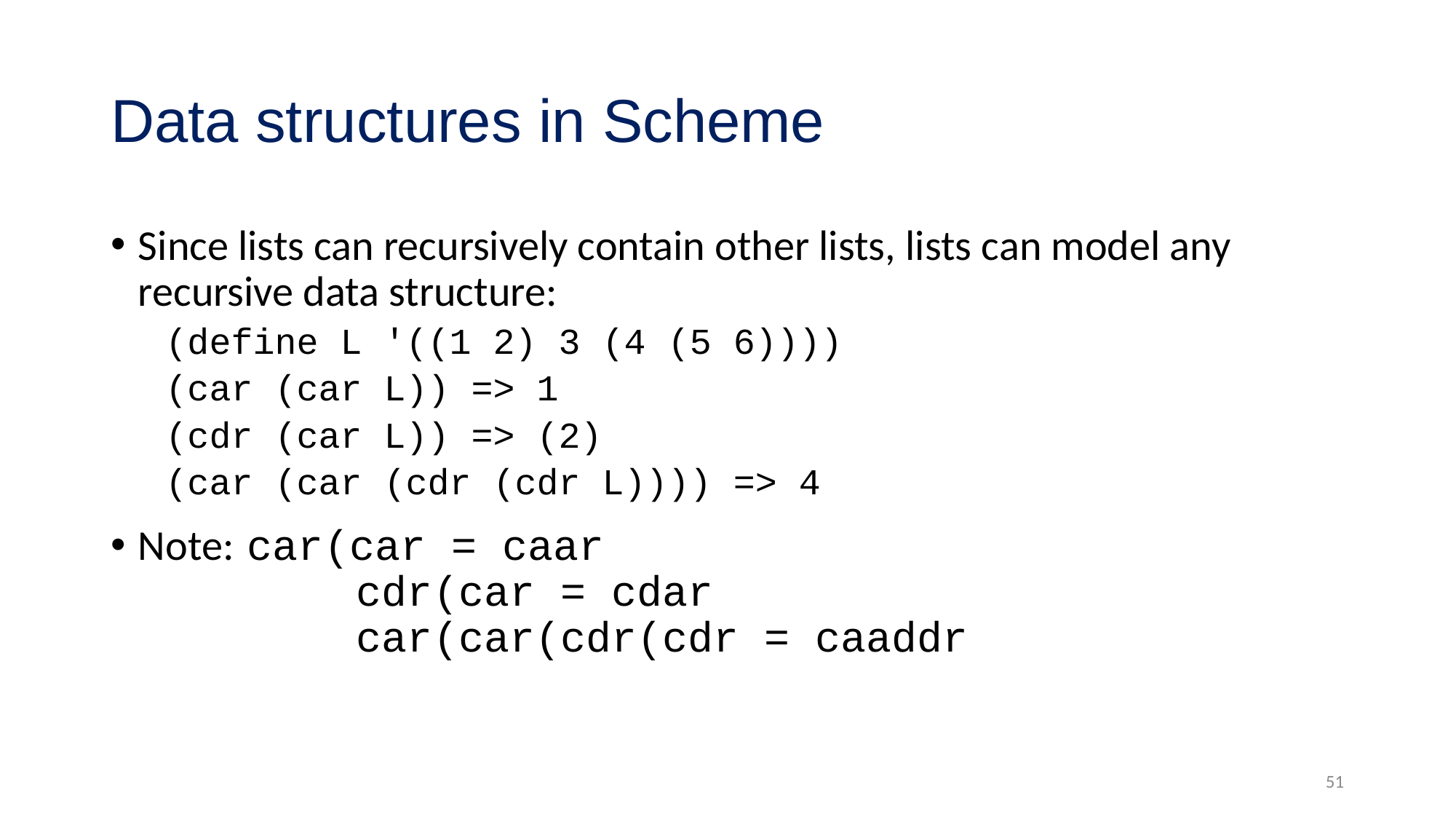

# Data structures in Scheme
Since lists can recursively contain other lists, lists can model any recursive data structure:
(define L '((1 2) 3 (4 (5 6))))
(car (car L)) => 1
(cdr (car L)) => (2)
(car (car (cdr (cdr L)))) => 4
Note: 	car(car = caar
		cdr(car = cdar
		car(car(cdr(cdr = caaddr
51